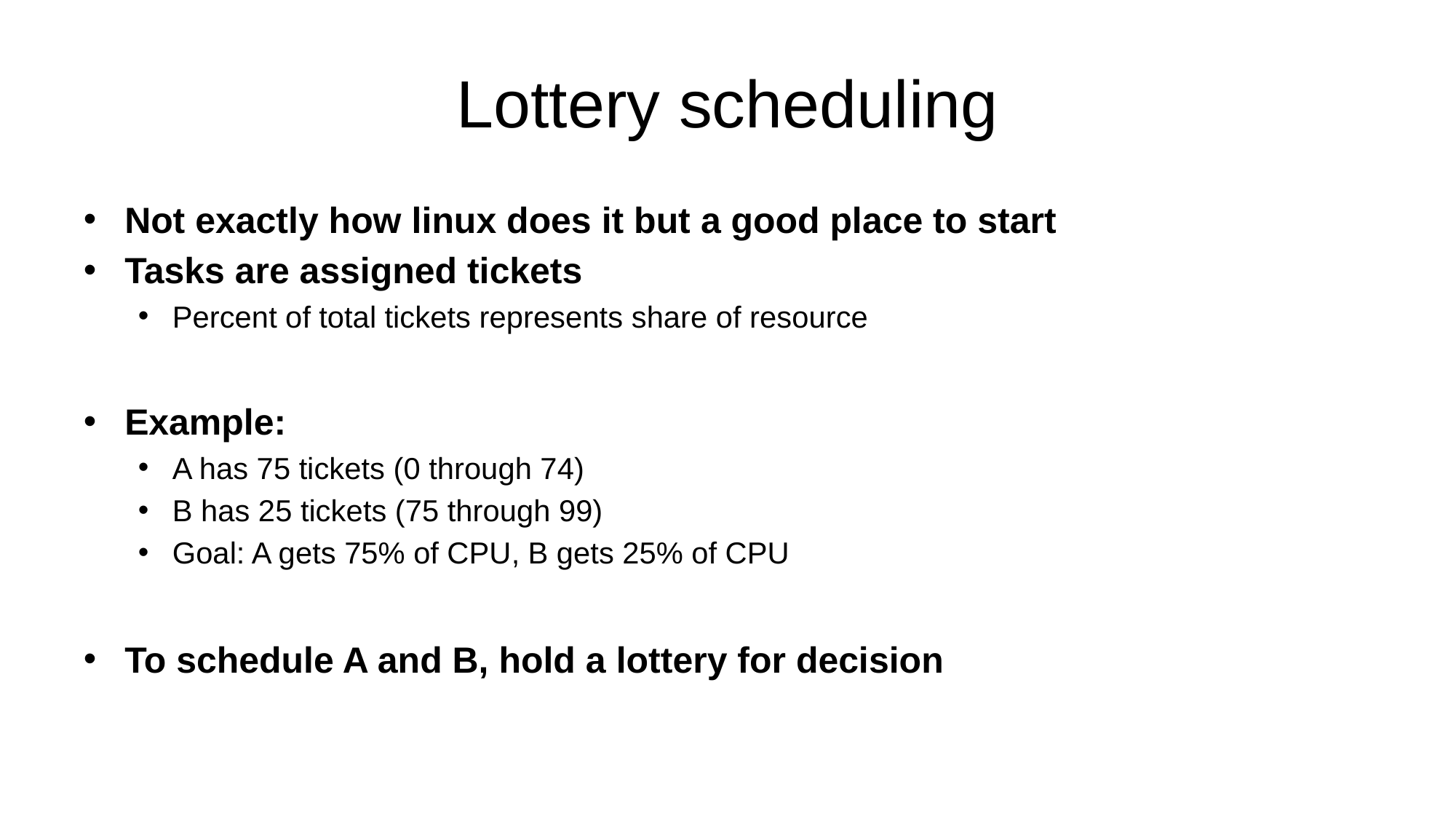

# Lottery scheduling
Not exactly how linux does it but a good place to start
Tasks are assigned tickets
Percent of total tickets represents share of resource

Example:
A has 75 tickets (0 through 74)
B has 25 tickets (75 through 99)
Goal: A gets 75% of CPU, B gets 25% of CPU

To schedule A and B, hold a lottery for decision